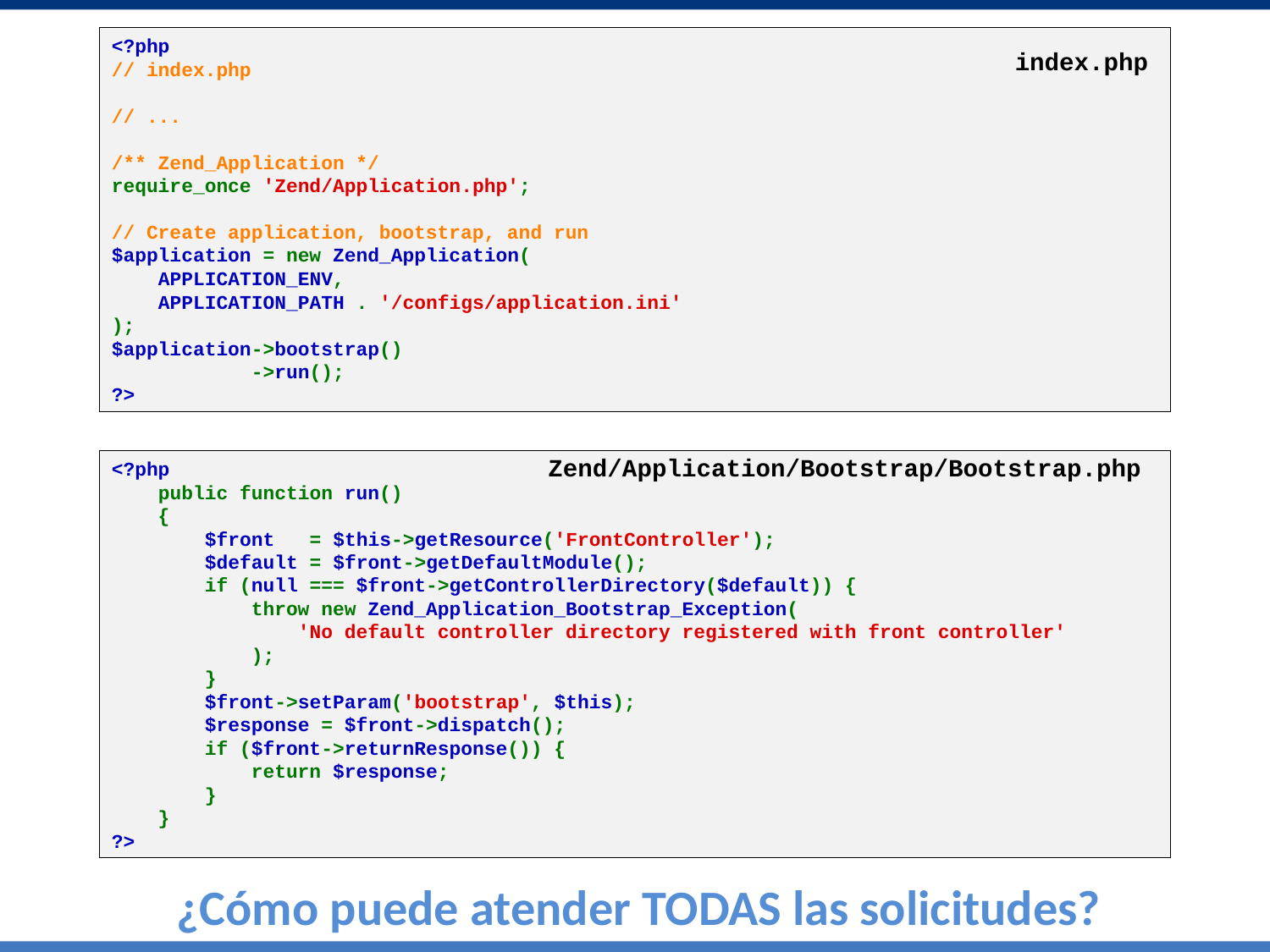

<?php 
// index.php 
// ... 
/** Zend_Application */ 
require_once 'Zend/Application.php'; 
// Create application, bootstrap, and run 
$application = new Zend_Application( 
    APPLICATION_ENV, 
    APPLICATION_PATH . '/configs/application.ini' 
); 
$application->bootstrap() 
            ->run(); 
?>
index.php
Zend/Application/Bootstrap/Bootstrap.php
<?php
    public function run() 
    { 
        $front   = $this->getResource('FrontController'); 
        $default = $front->getDefaultModule(); 
        if (null === $front->getControllerDirectory($default)) { 
            throw new Zend_Application_Bootstrap_Exception( 
                'No default controller directory registered with front controller' 
            ); 
        } 
        $front->setParam('bootstrap', $this); 
        $response = $front->dispatch(); 
        if ($front->returnResponse()) { 
            return $response; 
        } 
    } 
?>
¿Cómo puede atender TODAS las solicitudes?